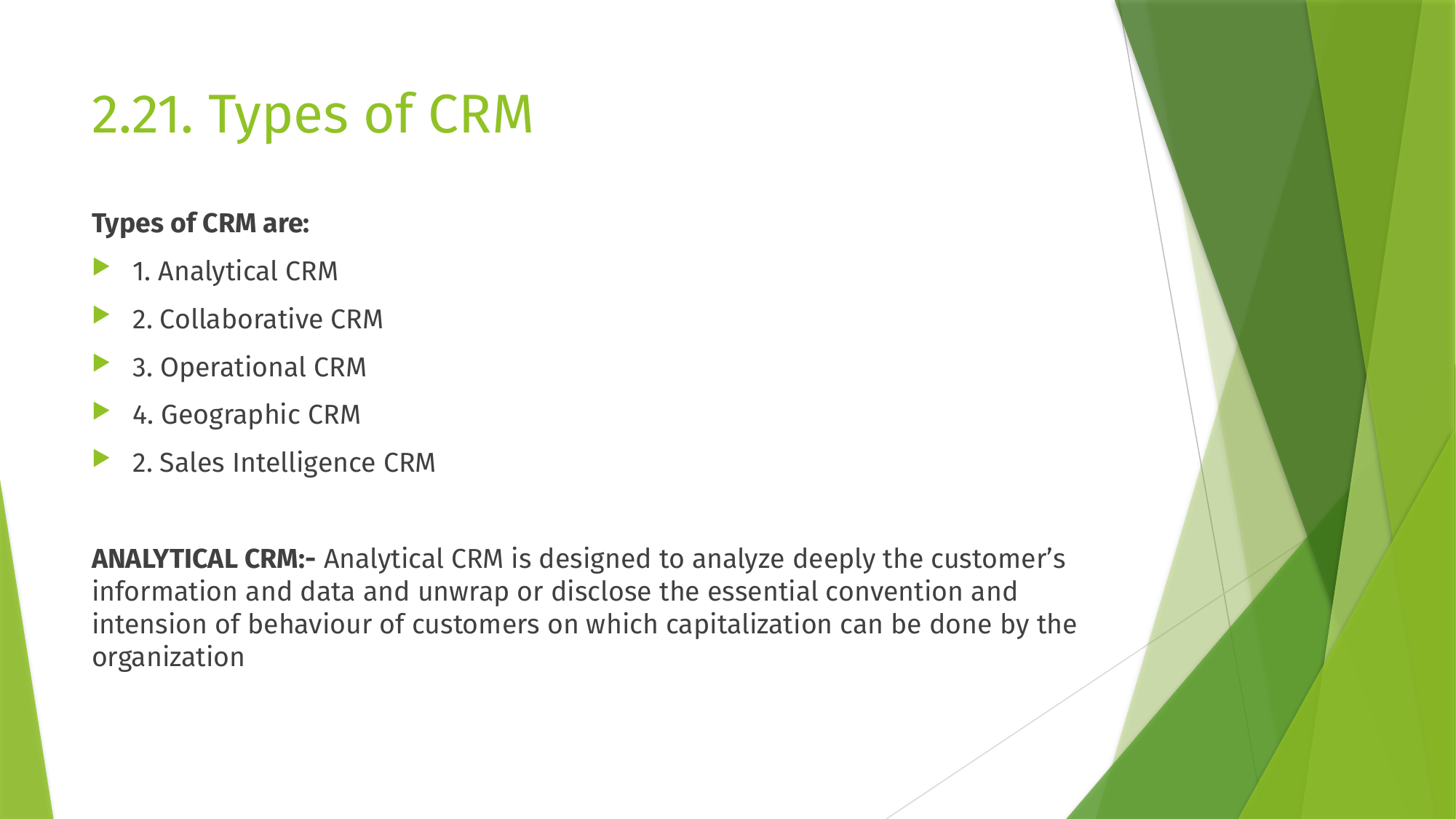

# 2.21. Types of CRM
Types of CRM are:
1. Analytical CRM
2. Collaborative CRM
3. Operational CRM
4. Geographic CRM
2. Sales Intelligence CRM

ANALYTICAL CRM:- Analytical CRM is designed to analyze deeply the customer’s information and data and unwrap or disclose the essential convention and intension of behaviour of customers on which capitalization can be done by the organization